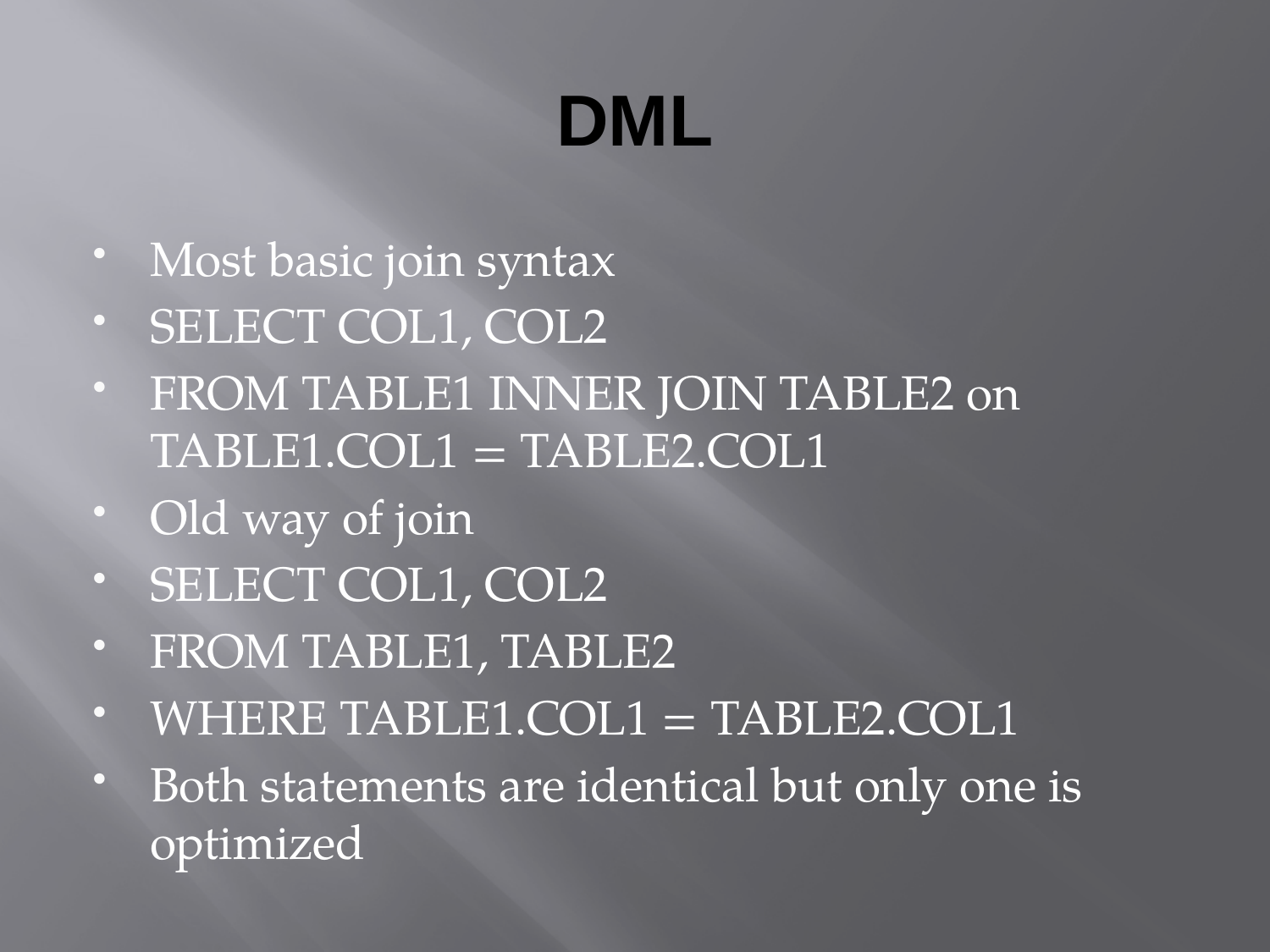

# DML
Most basic join syntax
SELECT COL1, COL2
FROM TABLE1 INNER JOIN TABLE2 on TABLE1.COL1 = TABLE2.COL1
Old way of join
SELECT COL1, COL2
FROM TABLE1, TABLE2
WHERE TABLE1.COL1 = TABLE2.COL1
Both statements are identical but only one is optimized